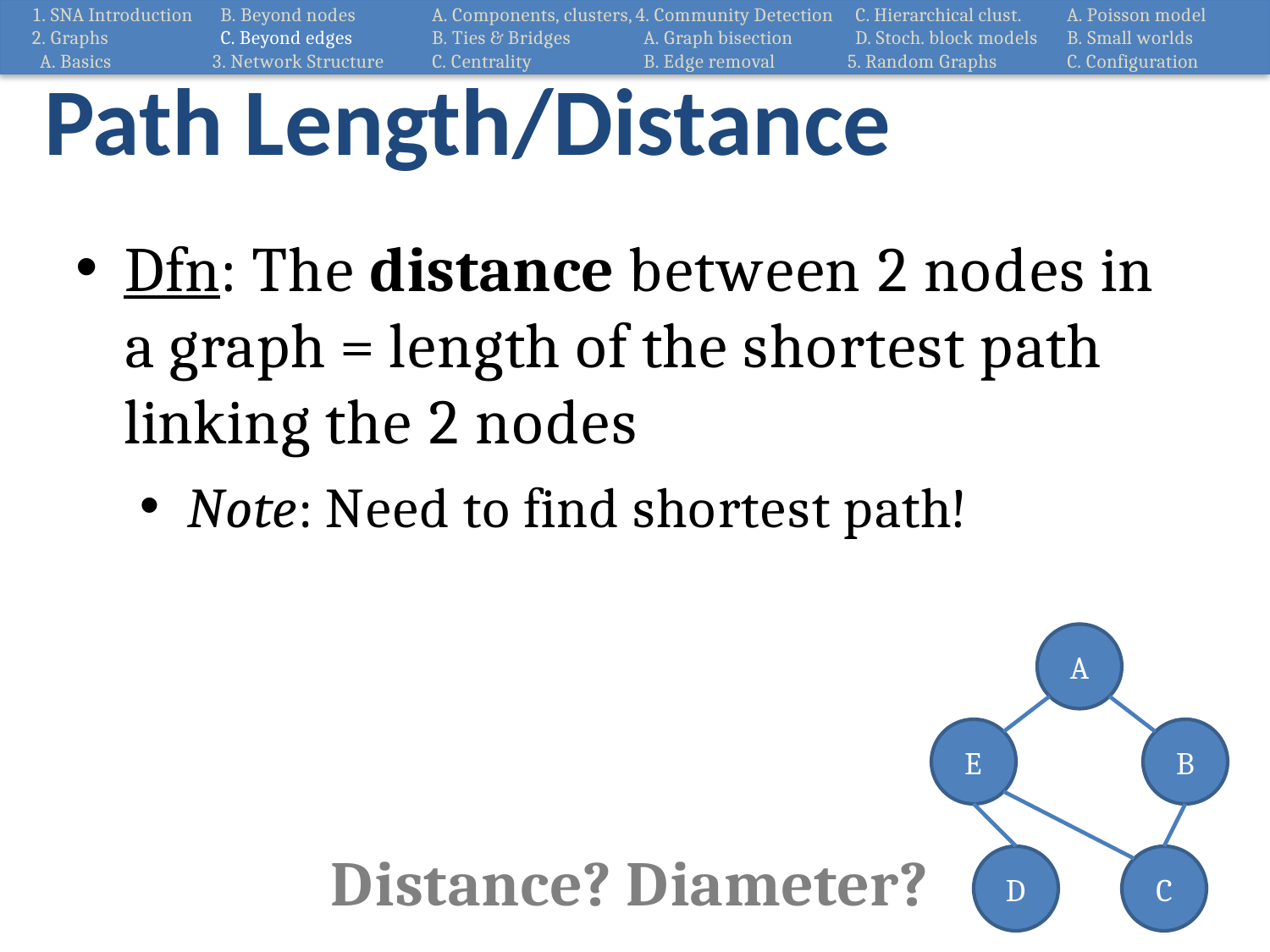

1. SNA Introduction
2. Graphs
  A. Basics
  B. Beyond nodes
  C. Beyond edges
3. Network Structure
  A. Components, clusters,
  B. Ties & Bridges
  C. Centrality
4. Community Detection
  A. Graph bisection
  B. Edge removal
  C. Hierarchical clust.
  D. Stoch. block models
5. Random Graphs
  A. Poisson model
  B. Small worlds
  C. Configuration
Path Length/Distance
Dfn: The distance between 2 nodes in a graph = length of the shortest path linking the 2 nodes
Note: Need to find shortest path!
A
E
B
Distance? Diameter?
D
C